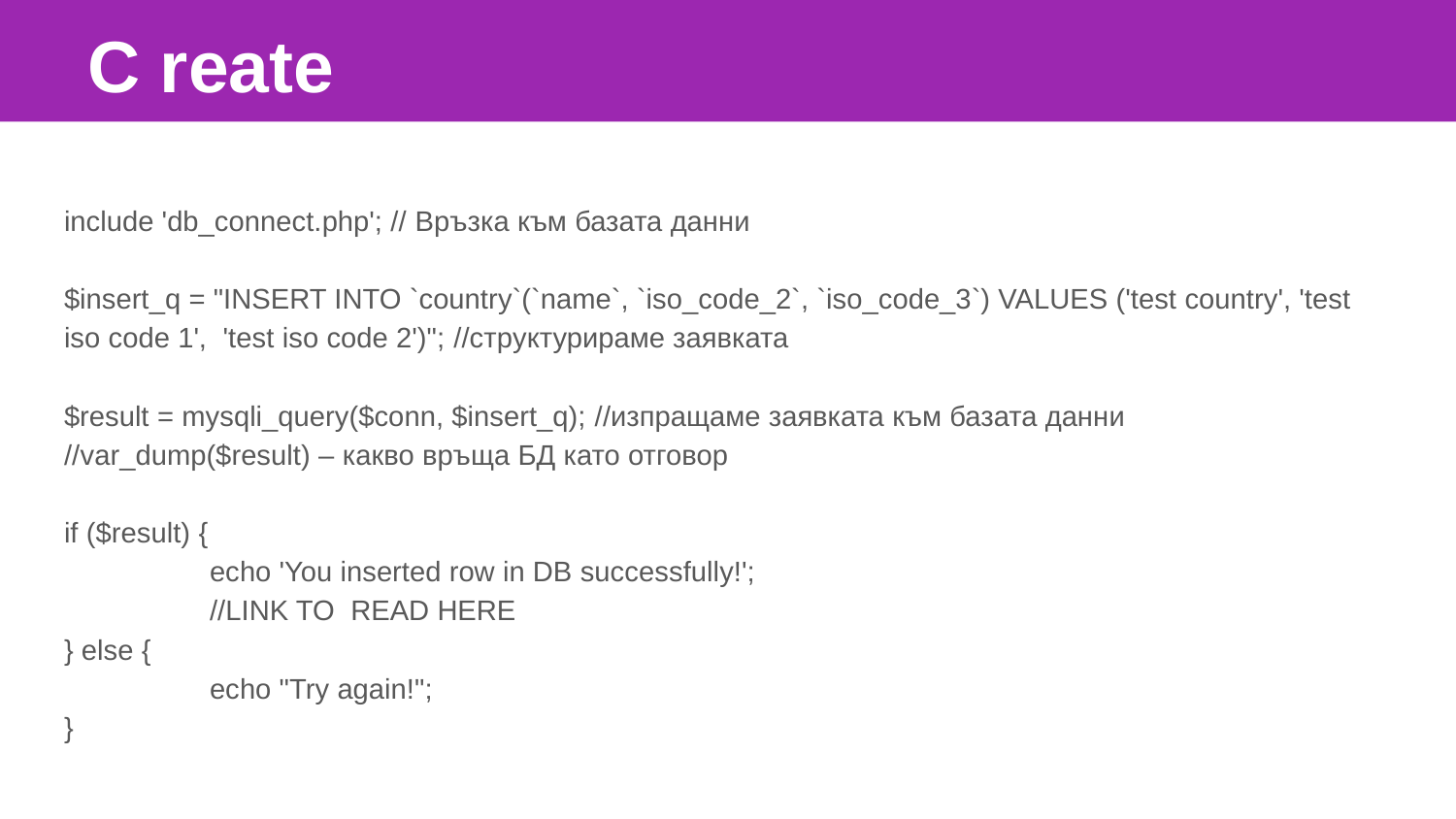

C reate
include 'db_connect.php'; // Връзка към базата данни

$insert_q = "INSERT INTO `country`(`name`, `iso_code_2`, `iso_code_3`) VALUES ('test country', 'test iso code 1',  'test iso code 2')"; //структурираме заявката

$result = mysqli_query($conn, $insert_q); //изпращаме заявката към базата данни
//var_dump($result) – какво връща БД като отговор

if ($result) {
	echo 'You inserted row in DB successfully!';
	//LINK TO  READ HERE
} else {
	echo "Try again!";
}